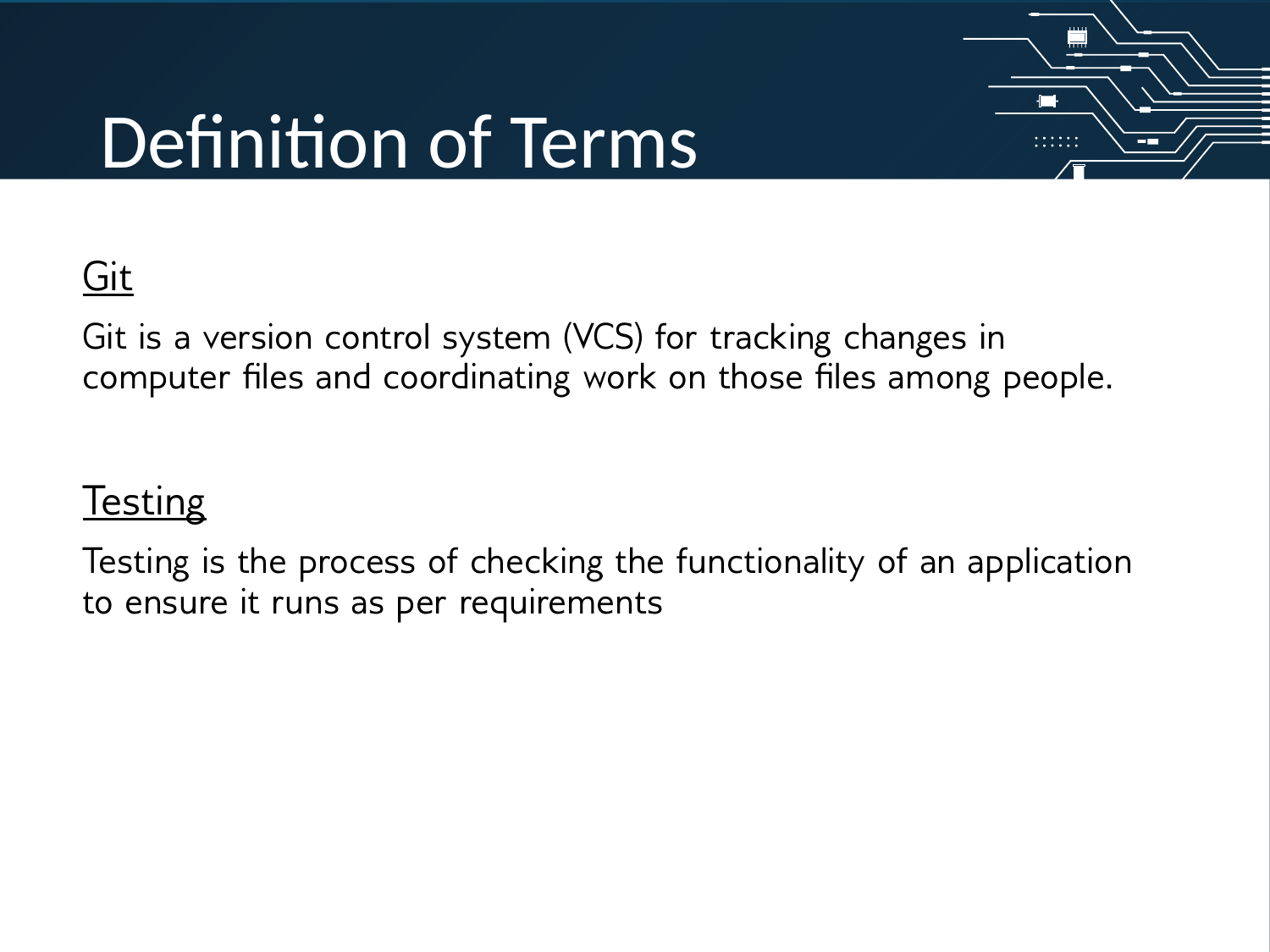

# Definition of Terms
Git
Git is a version control system (VCS) for tracking changes in computer files and coordinating work on those files among people.

Testing
Testing is the process of checking the functionality of an application to ensure it runs as per requirements